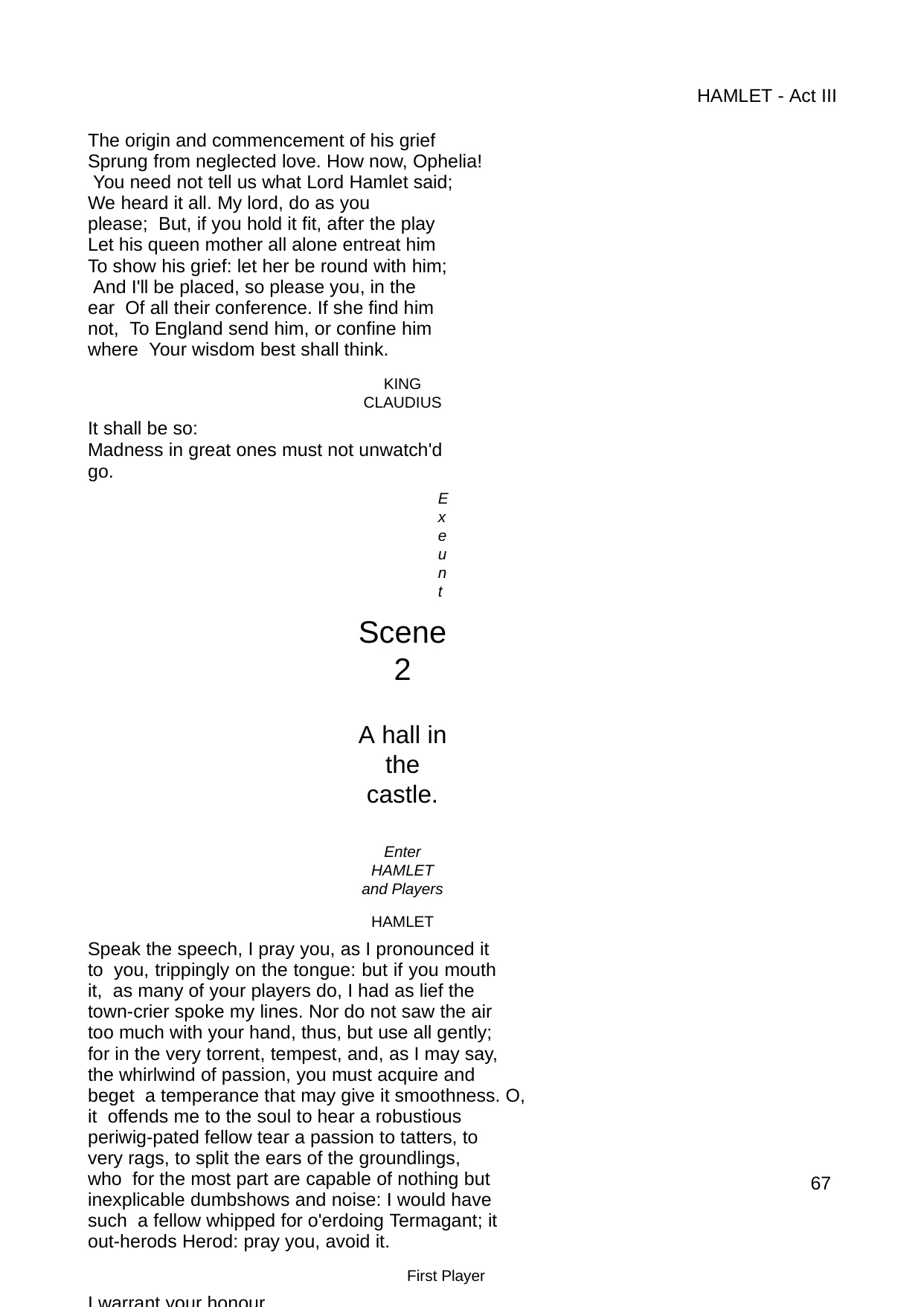

HAMLET - Act III
The origin and commencement of his grief  Sprung from neglected love. How now, Ophelia!  You need not tell us what Lord Hamlet said;
We heard it all. My lord, do as you please;  But, if you hold it fit, after the play
Let his queen mother all alone entreat him  To show his grief: let her be round with him;  And I'll be placed, so please you, in the ear  Of all their conference. If she find him not,  To England send him, or confine him where  Your wisdom best shall think.
KING CLAUDIUS
It shall be so:
Madness in great ones must not unwatch'd go.
Exeunt
Scene 2

A hall in the castle.

Enter HAMLET and Players
HAMLET
Speak the speech, I pray you, as I pronounced it to  you, trippingly on the tongue: but if you mouth it,  as many of your players do, I had as lief the
town-crier spoke my lines. Nor do not saw the air  too much with your hand, thus, but use all gently;  for in the very torrent, tempest, and, as I may say,
the whirlwind of passion, you must acquire and beget  a temperance that may give it smoothness. O, it  offends me to the soul to hear a robustious
periwig-pated fellow tear a passion to tatters, to  very rags, to split the ears of the groundlings, who  for the most part are capable of nothing but
inexplicable dumbshows and noise: I would have such  a fellow whipped for o'erdoing Termagant; it
out-herods Herod: pray you, avoid it.
First Player
I warrant your honour.
HAMLET
Be not too tame neither, but let your own discretion  be your tutor: suit the action to the word, the
word to the action; with this special o'erstep not  the modesty of nature: for any thing so overdone is
67